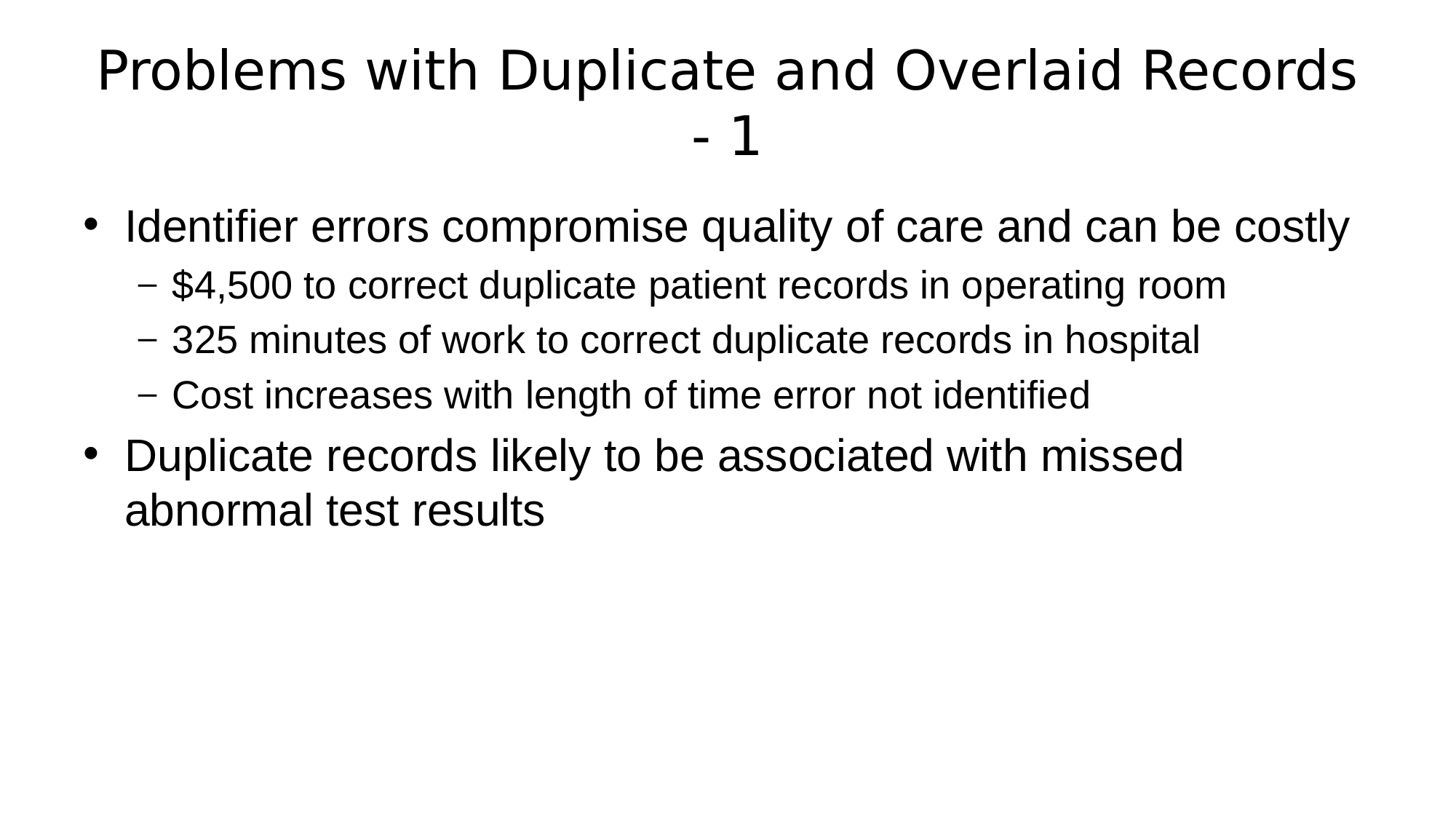

# Problems with Duplicate and Overlaid Records - 1
Identifier errors compromise quality of care and can be costly
$4,500 to correct duplicate patient records in operating room
325 minutes of work to correct duplicate records in hospital
Cost increases with length of time error not identified
Duplicate records likely to be associated with missed abnormal test results